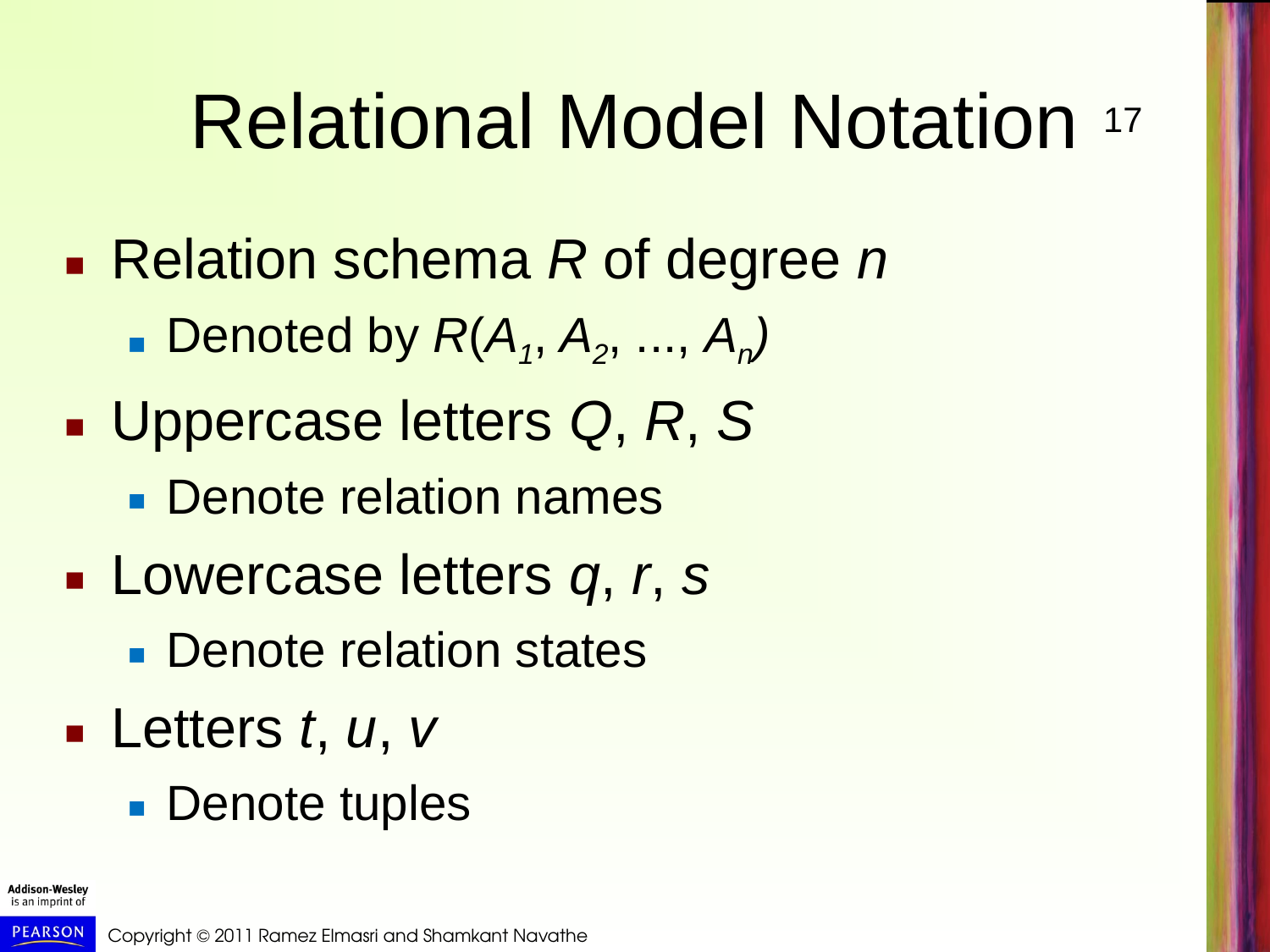

# Relational Model Notation
Relation schema R of degree n
Denoted by R(A1, A2, ..., An)
Uppercase letters Q, R, S
Denote relation names
Lowercase letters q, r, s
Denote relation states
Letters t, u, v
Denote tuples